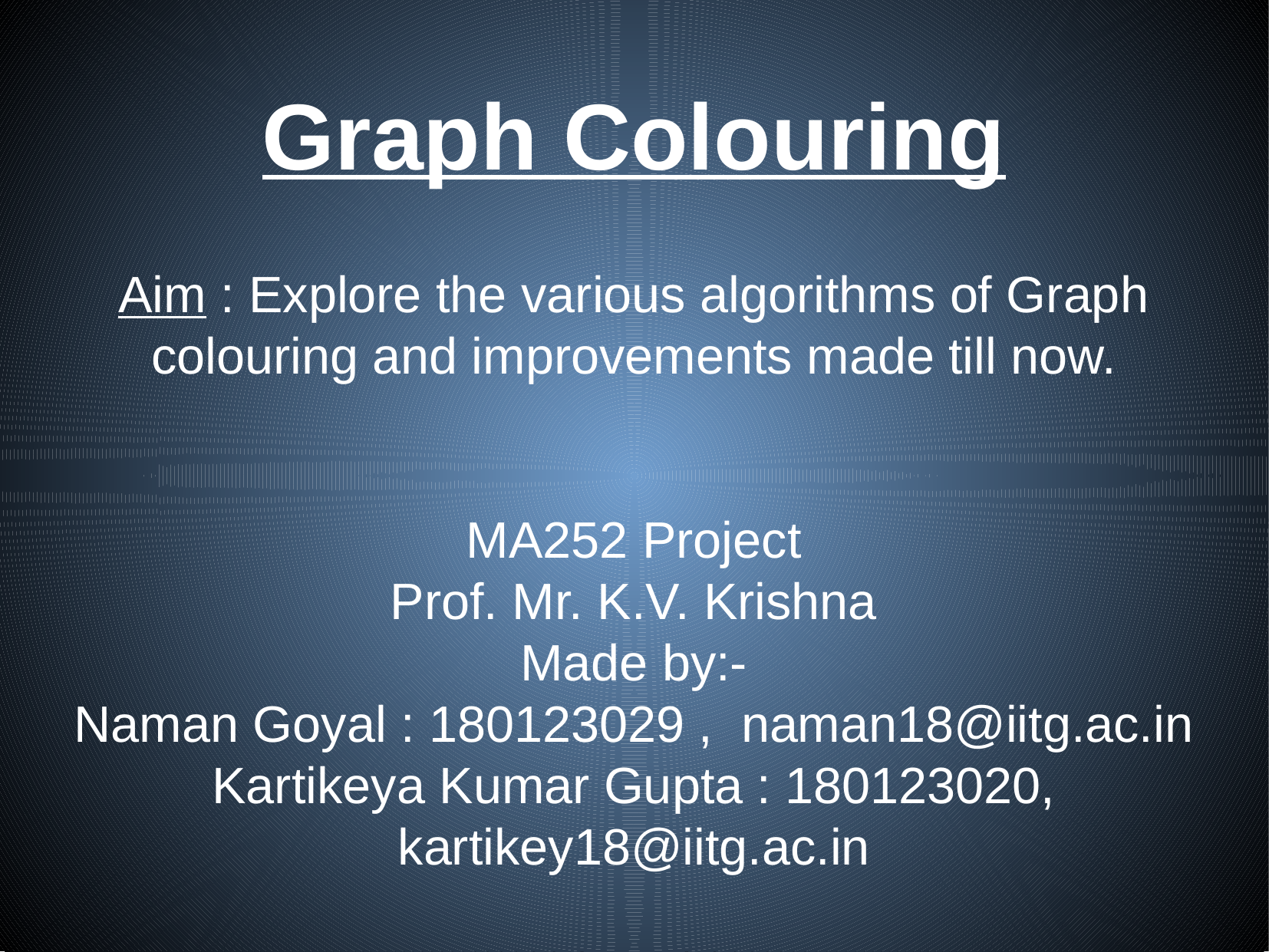

Graph Colouring
Aim : Explore the various algorithms of Graph colouring and improvements made till now.

MA252 Project
Prof. Mr. K.V. Krishna
Made by:-
Naman Goyal : 180123029 ,  naman18@iitg.ac.in
Kartikeya Kumar Gupta : 180123020, kartikey18@iitg.ac.in